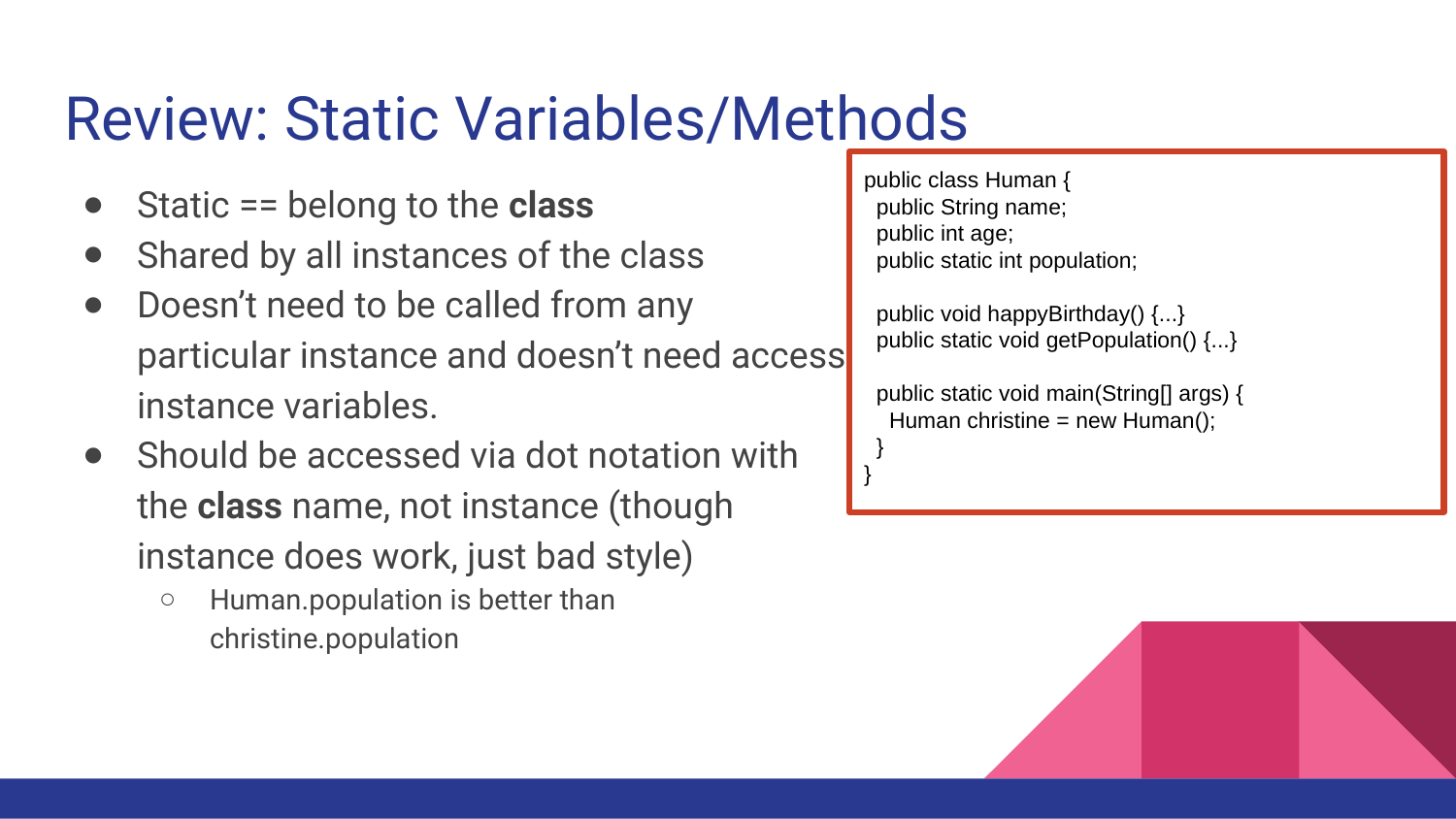

# Review: Static Variables/Methods
public class Human {
  public String name;
  public int age;
  public static int population;

  public void happyBirthday() {...}
  public static void getPopulation() {...}

  public static void main(String[] args) {
    Human christine = new Human();
  }
}
Static == belong to the class
Shared by all instances of the class
Doesn’t need to be called from any particular instance and doesn’t need access instance variables.
Should be accessed via dot notation with the class name, not instance (though instance does work, just bad style)
Human.population is better than christine.population